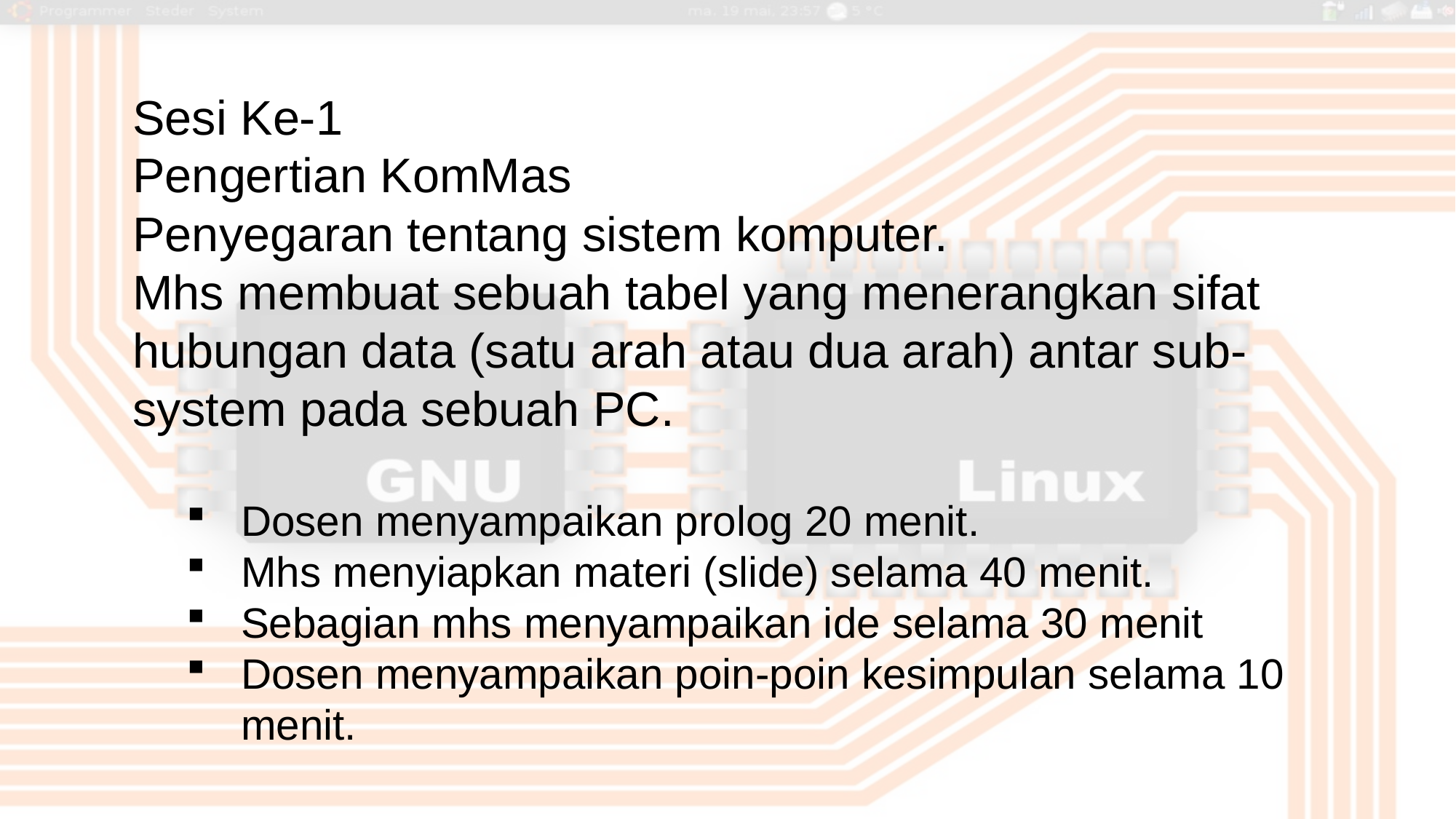

Sesi Ke-1
Pengertian KomMas
Penyegaran tentang sistem komputer.
Mhs membuat sebuah tabel yang menerangkan sifat hubungan data (satu arah atau dua arah) antar sub-system pada sebuah PC.

Dosen menyampaikan prolog 20 menit.
Mhs menyiapkan materi (slide) selama 40 menit.
Sebagian mhs menyampaikan ide selama 30 menit
Dosen menyampaikan poin-poin kesimpulan selama 10 menit.
4